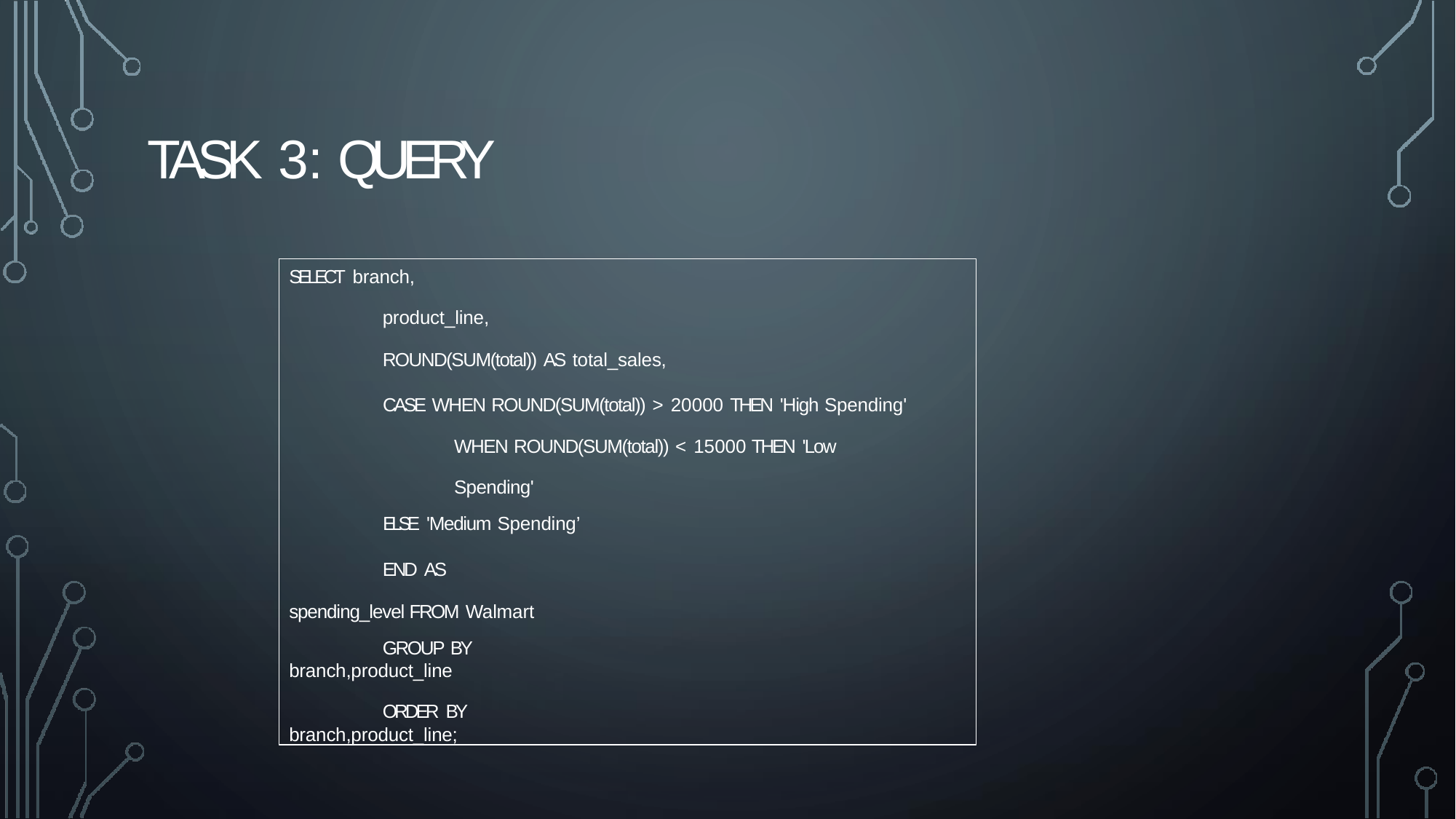

# TASK 3: QUERY
SELECT branch,
product_line,
ROUND(SUM(total)) AS total_sales,
CASE WHEN ROUND(SUM(total)) > 20000 THEN 'High Spending' WHEN ROUND(SUM(total)) < 15000 THEN 'Low Spending'
ELSE 'Medium Spending’
END AS spending_level FROM Walmart
GROUP BY branch,product_line
ORDER BY branch,product_line;